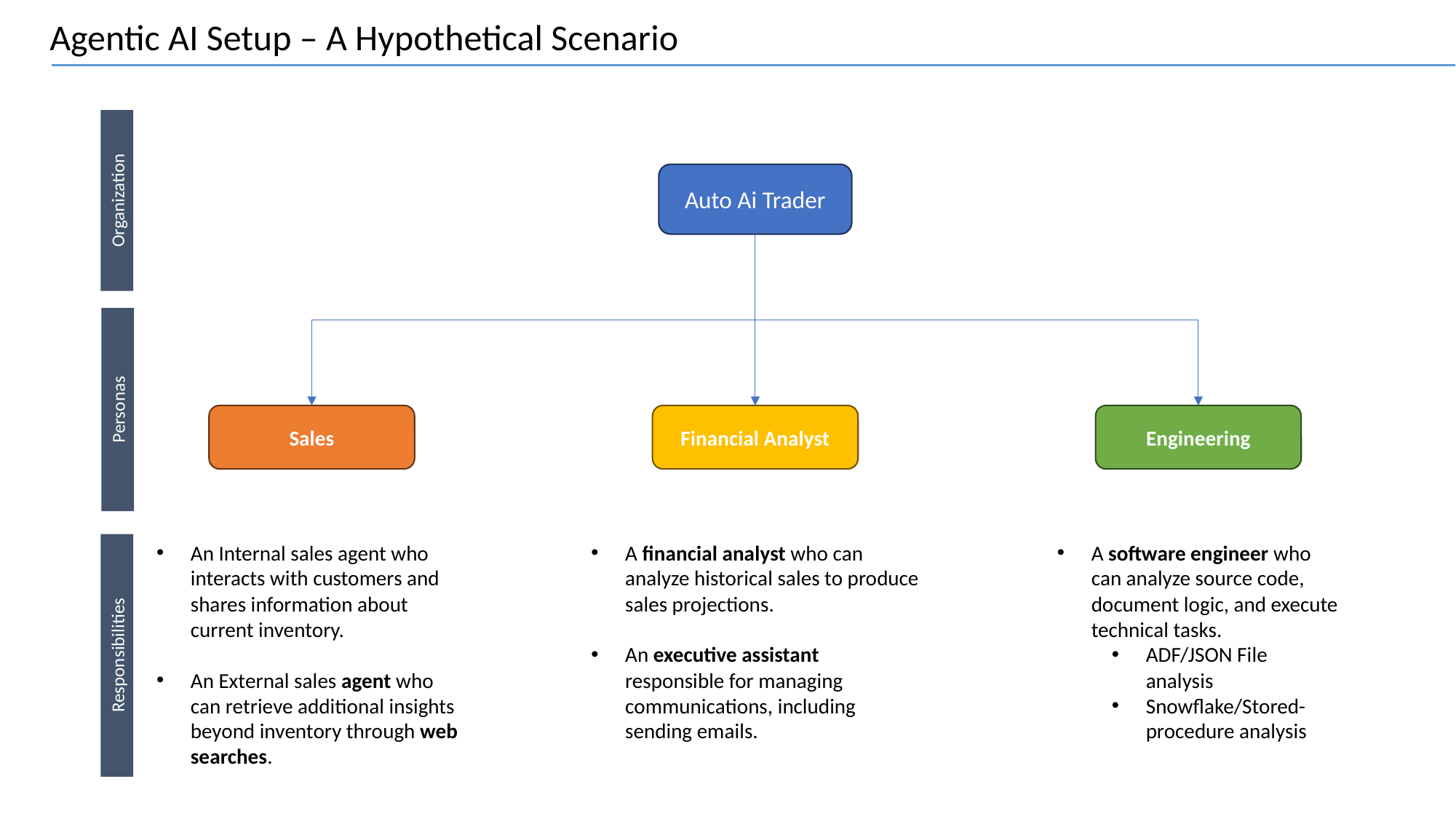

Agentic AI Setup – A Hypothetical Scenario
Auto Ai Trader
Organization
Personas
Sales
Financial Analyst
Engineering
A financial analyst who can analyze historical sales to produce sales projections.

An executive assistant responsible for managing communications, including sending emails.
A software engineer who can analyze source code, document logic, and execute technical tasks.
ADF/JSON File analysis
Snowflake/Stored-procedure analysis

An Internal sales agent who interacts with customers and shares information about current inventory.

An External sales agent who  can retrieve additional insights beyond inventory through web searches.
Responsibilities